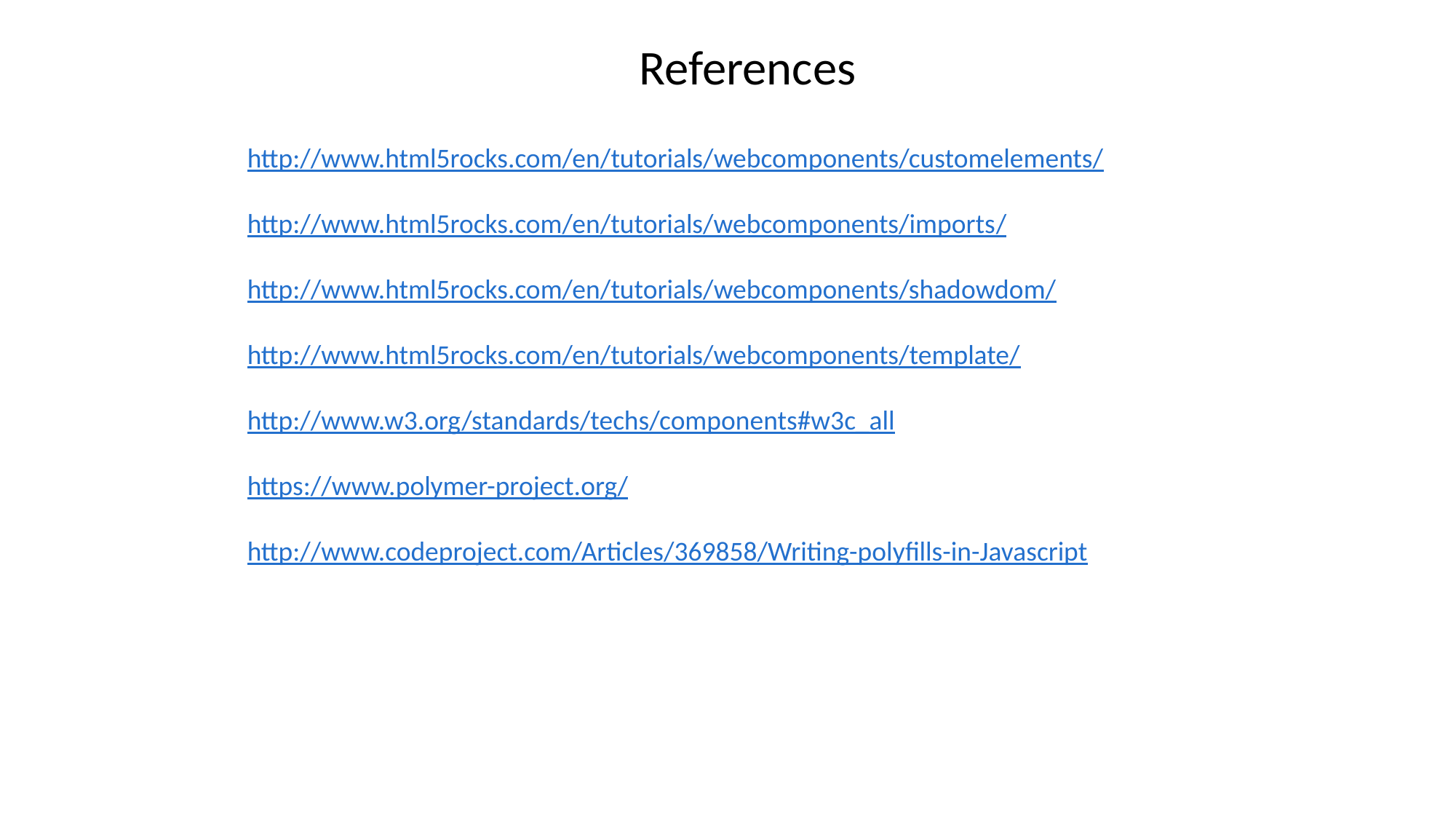

References
http://www.html5rocks.com/en/tutorials/webcomponents/customelements/

http://www.html5rocks.com/en/tutorials/webcomponents/imports/

http://www.html5rocks.com/en/tutorials/webcomponents/shadowdom/

http://www.html5rocks.com/en/tutorials/webcomponents/template/

http://www.w3.org/standards/techs/components#w3c_all

https://www.polymer-project.org/

http://www.codeproject.com/Articles/369858/Writing-polyfills-in-Javascript